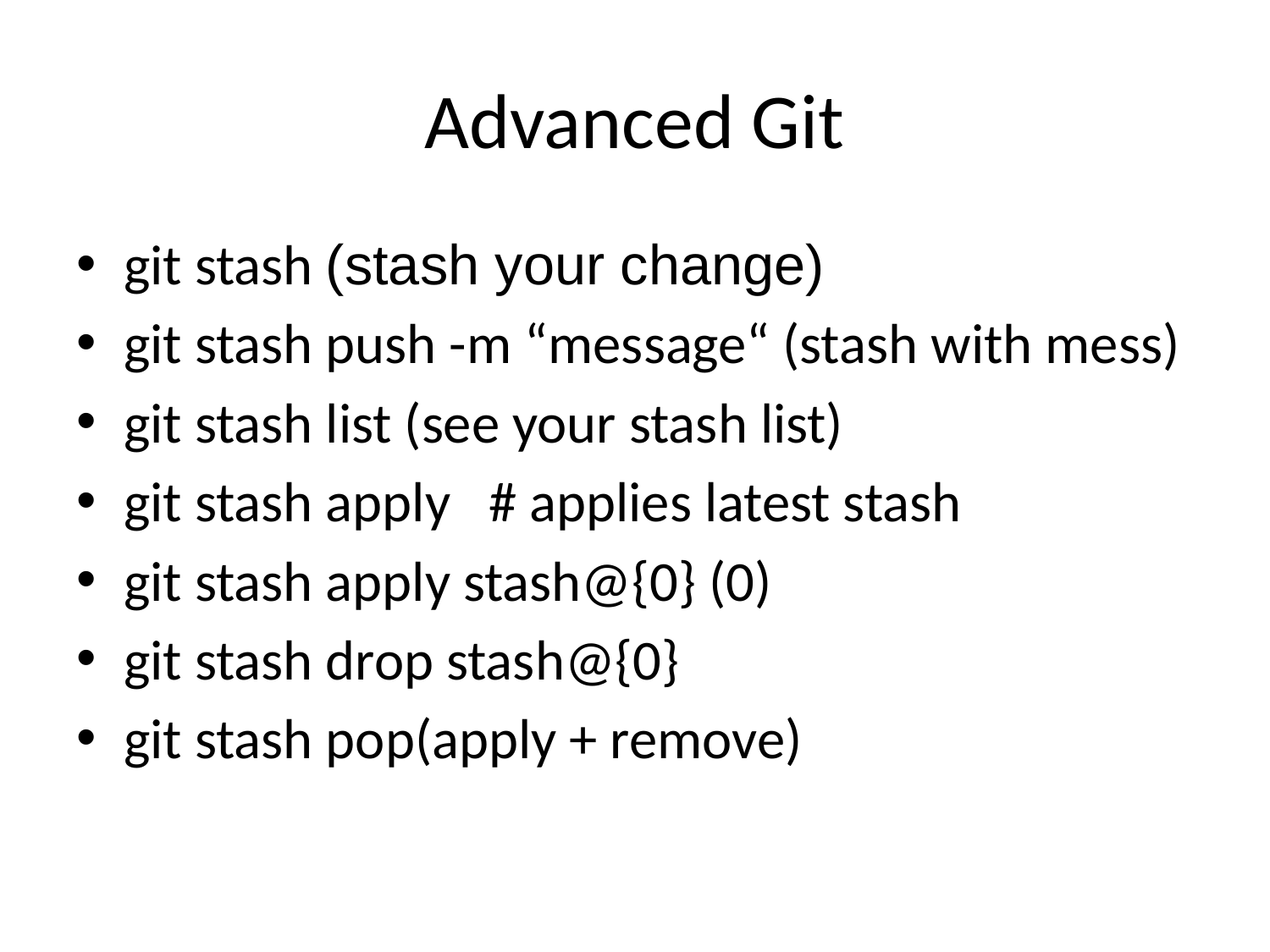

# Advanced Git
git stash (stash your change)
git stash push -m “message“ (stash with mess)
git stash list (see your stash list)
git stash apply   # applies latest stash
git stash apply stash@{0} (0)
git stash drop stash@{0}
git stash pop(apply + remove)